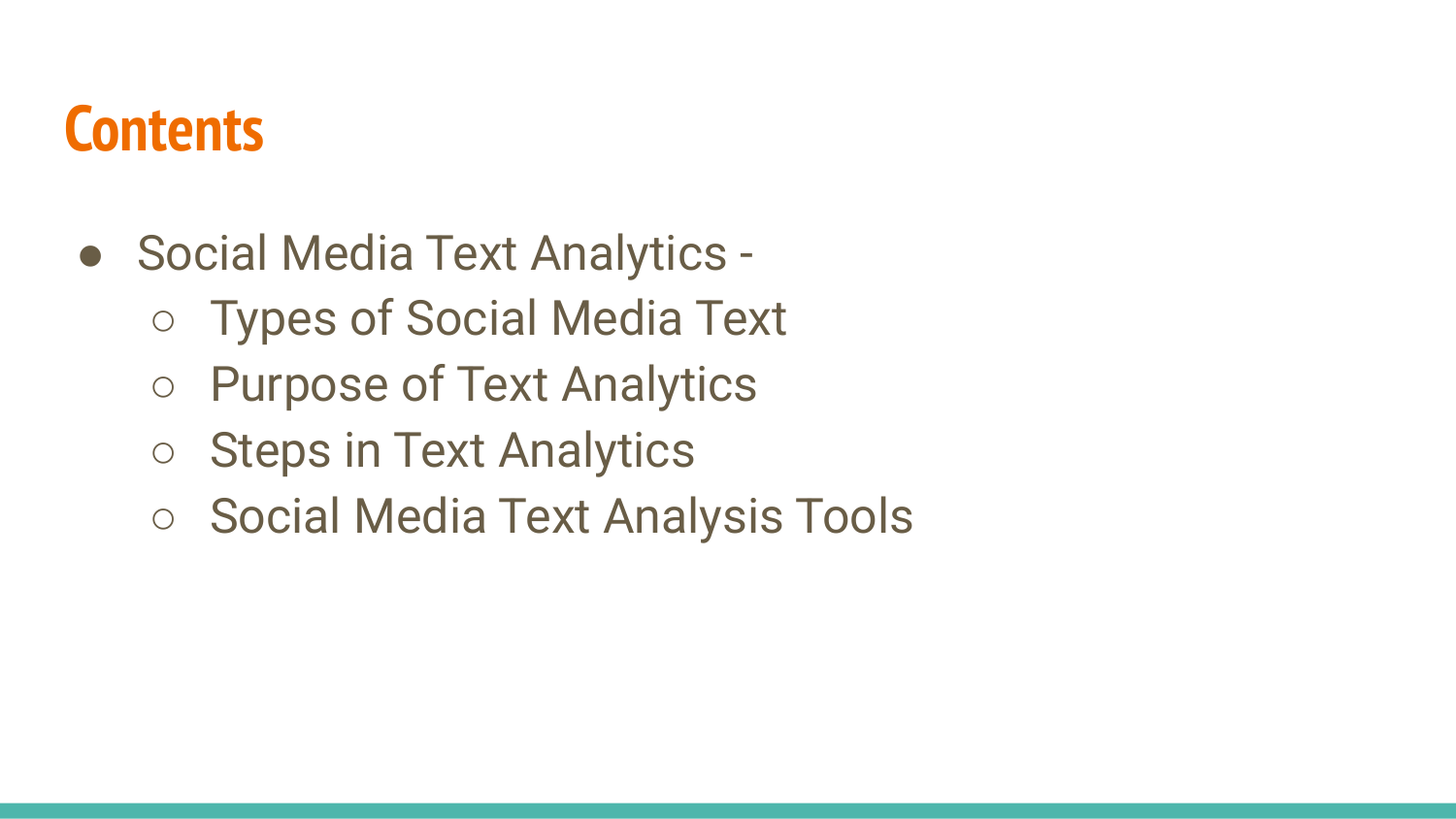

# Contents
Social Media Text Analytics -
Types of Social Media Text
Purpose of Text Analytics
Steps in Text Analytics
Social Media Text Analysis Tools